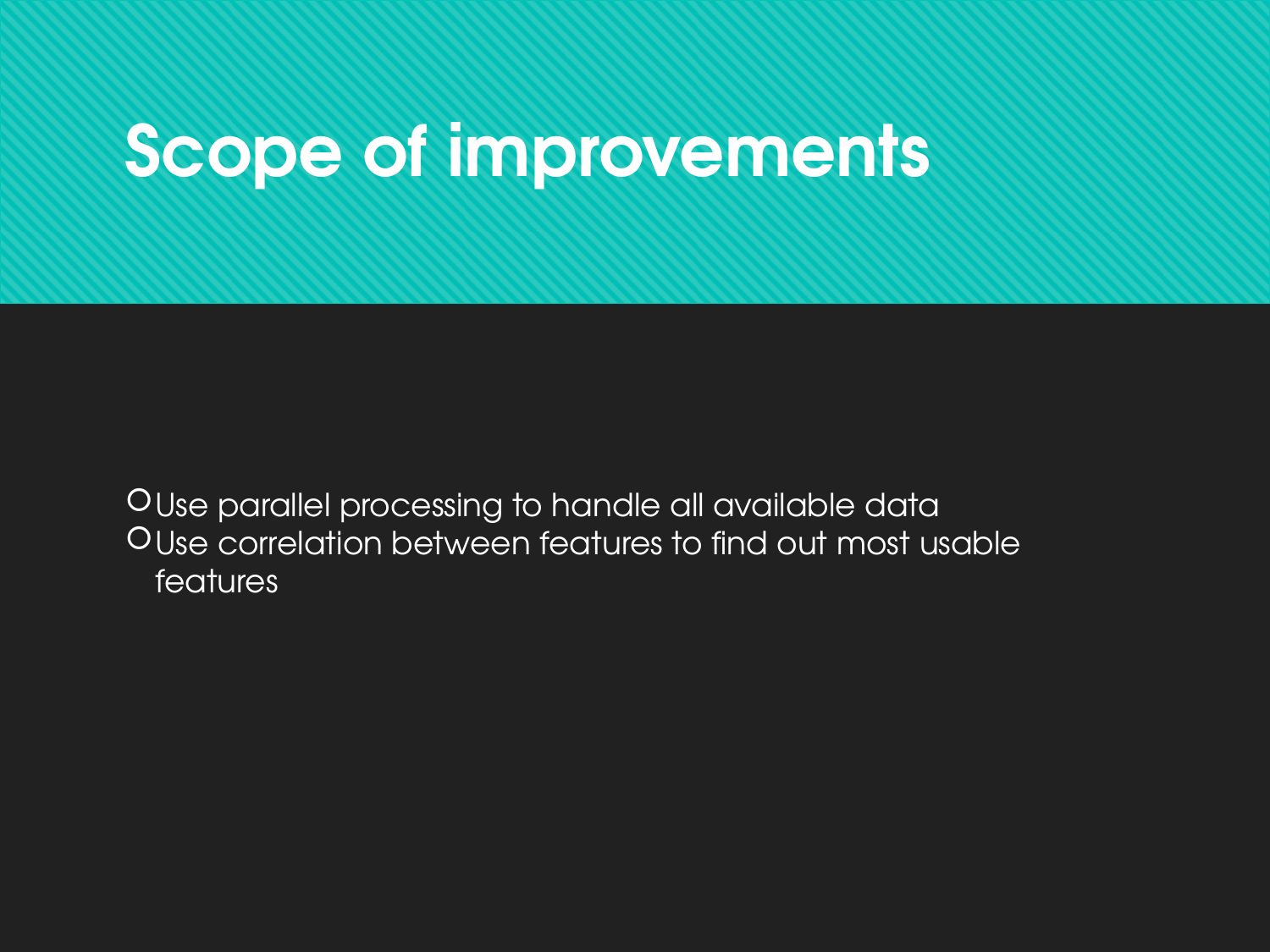

Scope of improvements
Use parallel processing to handle all available data
Use correlation between features to find out most usable features